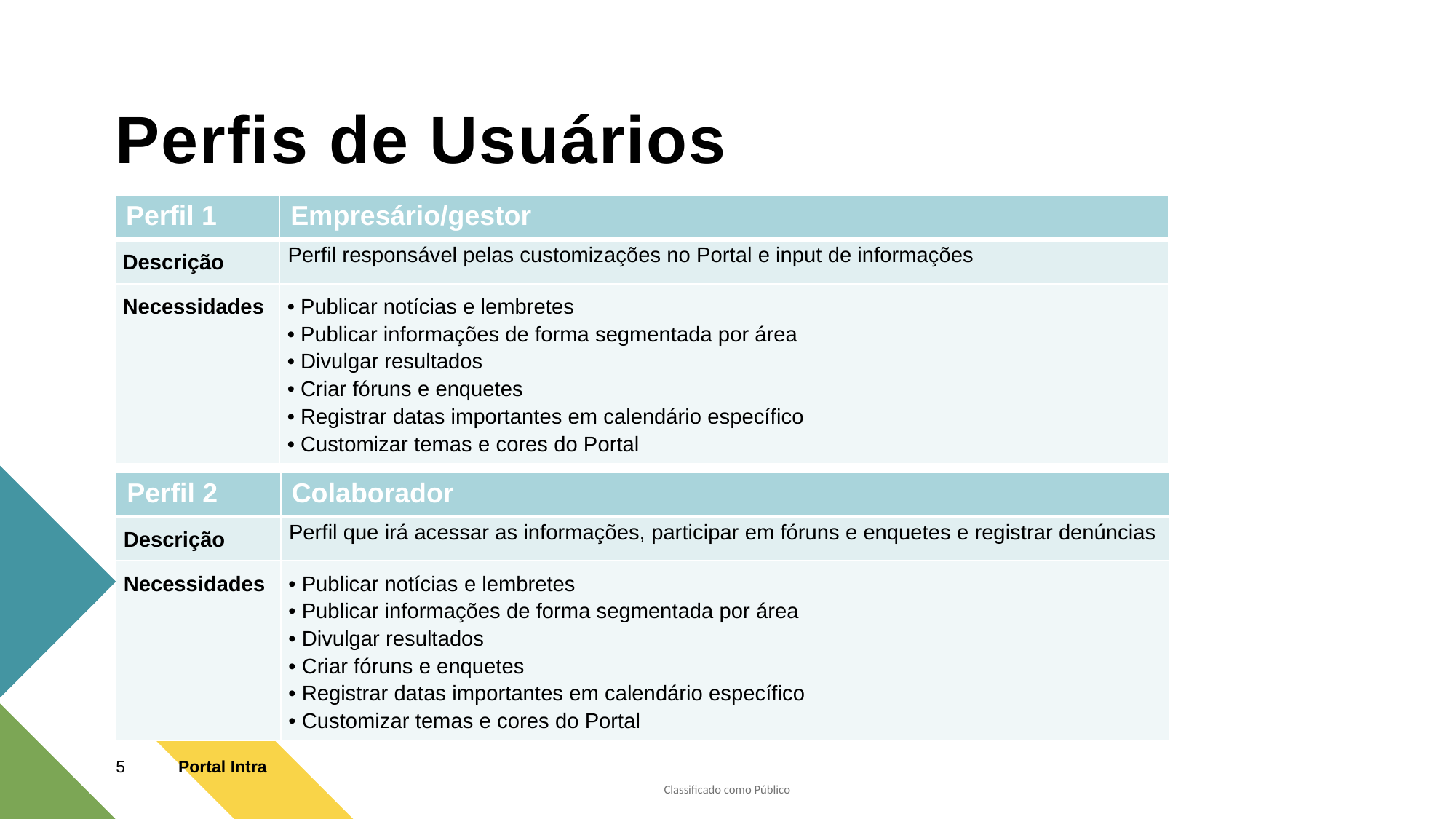

# Perfis de Usuários
| Perfil 1 | Empresário/gestor |
| --- | --- |
| Descrição | Perfil responsável pelas customizações no Portal e input de informações |
| Necessidades | • Publicar notícias e lembretes • Publicar informações de forma segmentada por área • Divulgar resultados • Criar fóruns e enquetes • Registrar datas importantes em calendário específico • Customizar temas e cores do Portal |
| Perfil 2 | Colaborador |
| --- | --- |
| Descrição | Perfil que irá acessar as informações, participar em fóruns e enquetes e registrar denúncias |
| Necessidades | • Publicar notícias e lembretes • Publicar informações de forma segmentada por área • Divulgar resultados • Criar fóruns e enquetes • Registrar datas importantes em calendário específico • Customizar temas e cores do Portal |
5
Portal Intra